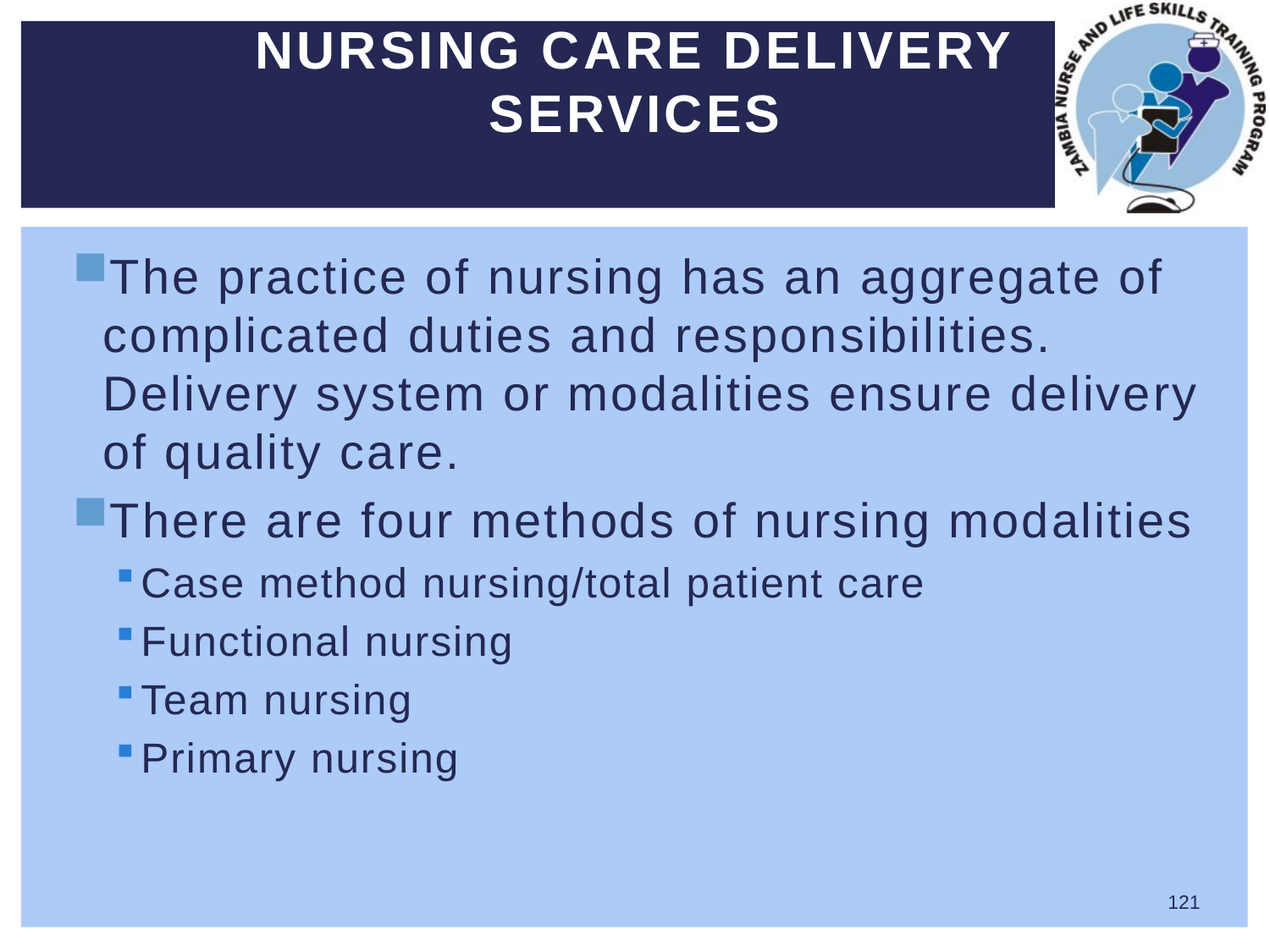

# NURSING CARE DELIVERY SERVICES
The practice of nursing has an aggregate of complicated duties and responsibilities. Delivery system or modalities ensure delivery of quality care.
There are four methods of nursing modalities
Case method nursing/total patient care
Functional nursing
Team nursing
Primary nursing
121